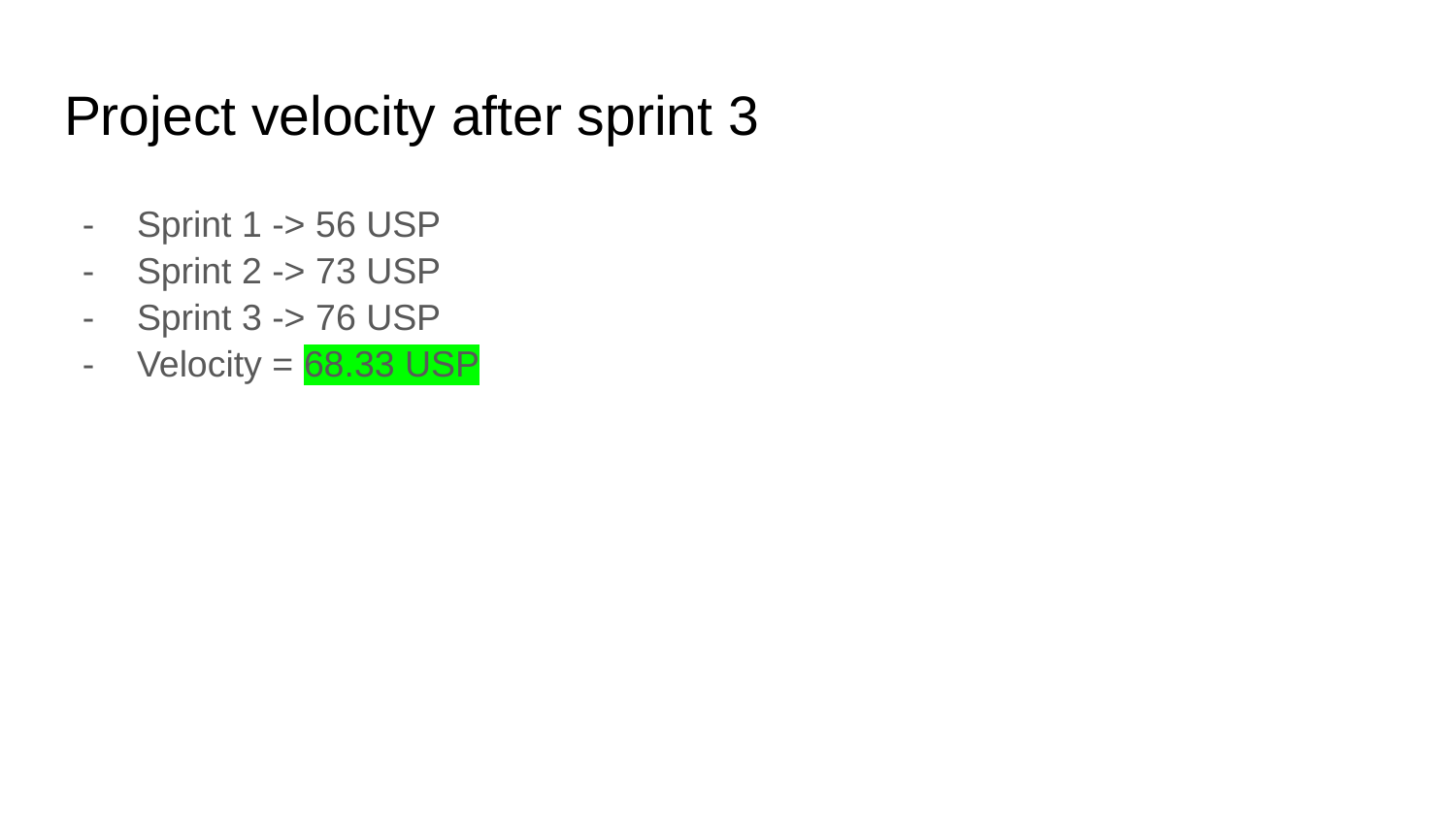

# Project velocity after sprint 3
Sprint 1 -> 56 USP
Sprint 2 -> 73 USP
Sprint 3 -> 76 USP
Velocity = 68.33 USP